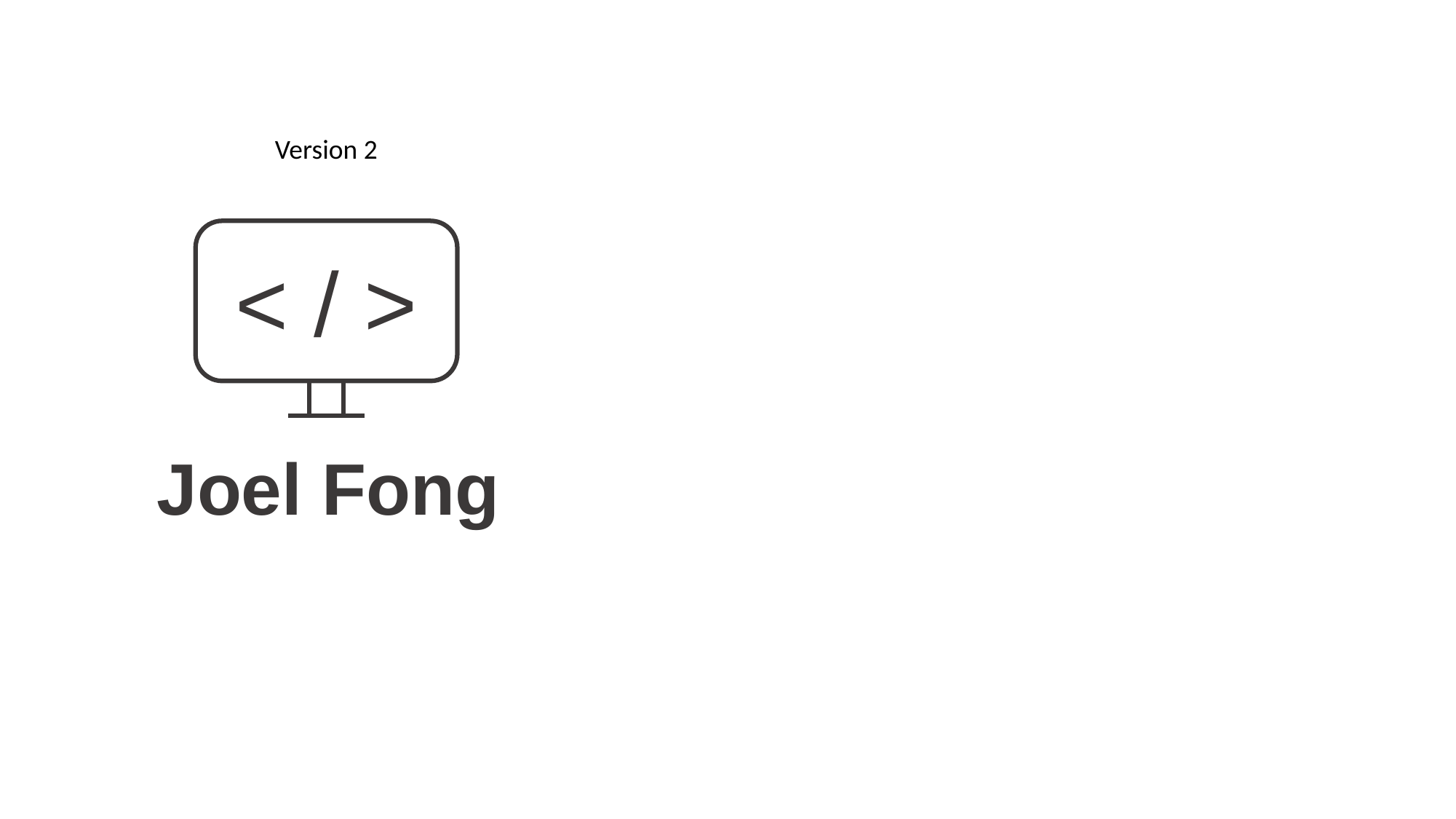

Version 2

< / >
Joel Fong